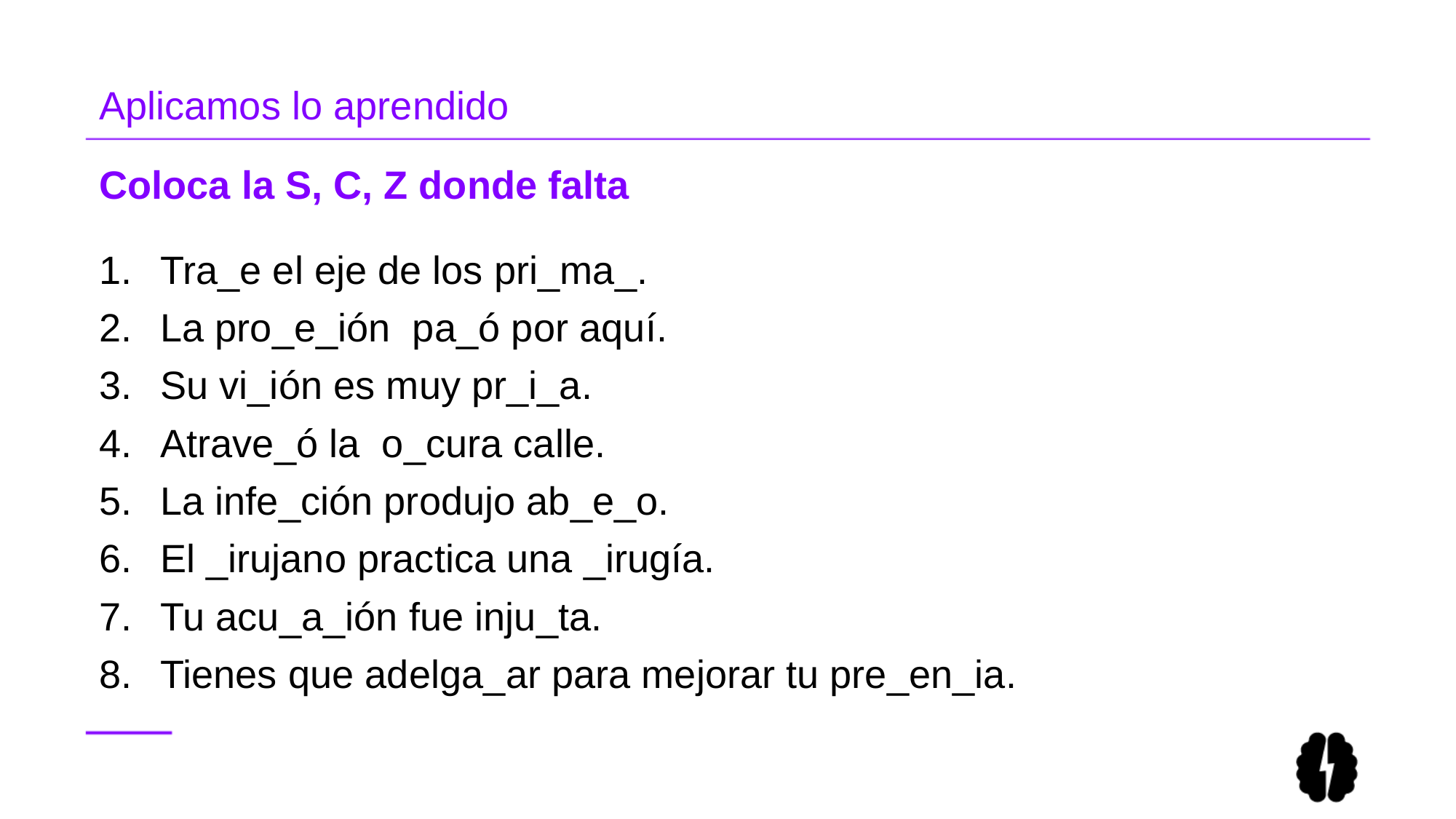

# Aplicamos lo aprendido
Coloca la S, C, Z donde falta
Tra_e el eje de los pri_ma_.
La pro_e_ión  pa_ó por aquí.
Su vi_ión es muy pr_i_a.
Atrave_ó la  o_cura calle.
La infe_ción produjo ab_e_o.
El _irujano practica una _irugía.
Tu acu_a_ión fue inju_ta.
Tienes que adelga_ar para mejorar tu pre_en_ia.